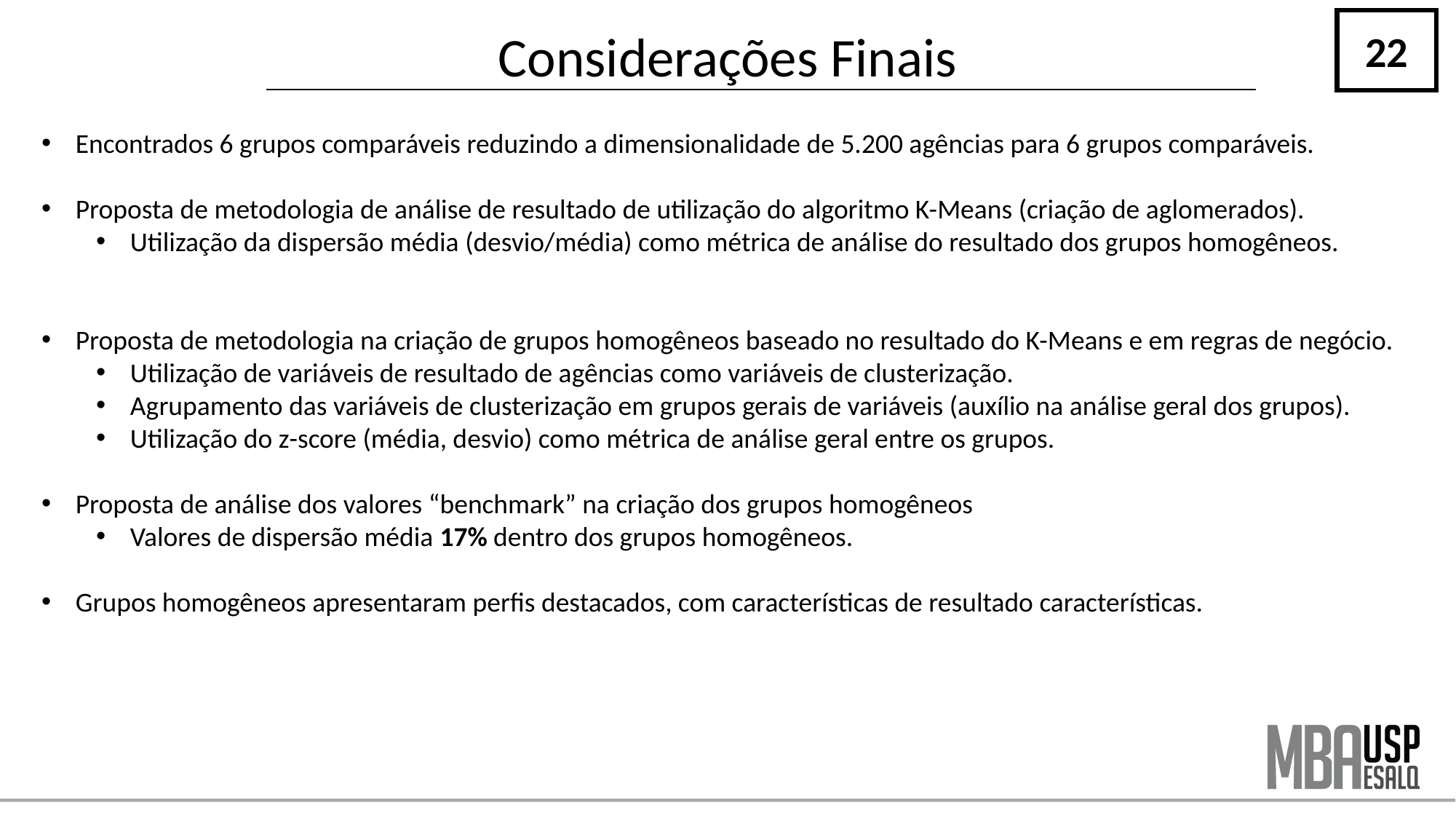

22
# Considerações Finais
Encontrados 6 grupos comparáveis reduzindo a dimensionalidade de 5.200 agências para 6 grupos comparáveis.

Proposta de metodologia de análise de resultado de utilização do algoritmo K-Means (criação de aglomerados).
Utilização da dispersão média (desvio/média) como métrica de análise do resultado dos grupos homogêneos.

Proposta de metodologia na criação de grupos homogêneos baseado no resultado do K-Means e em regras de negócio.
Utilização de variáveis de resultado de agências como variáveis de clusterização.
Agrupamento das variáveis de clusterização em grupos gerais de variáveis (auxílio na análise geral dos grupos).
Utilização do z-score (média, desvio) como métrica de análise geral entre os grupos.

Proposta de análise dos valores “benchmark” na criação dos grupos homogêneos
Valores de dispersão média 17% dentro dos grupos homogêneos.

Grupos homogêneos apresentaram perfis destacados, com características de resultado características.